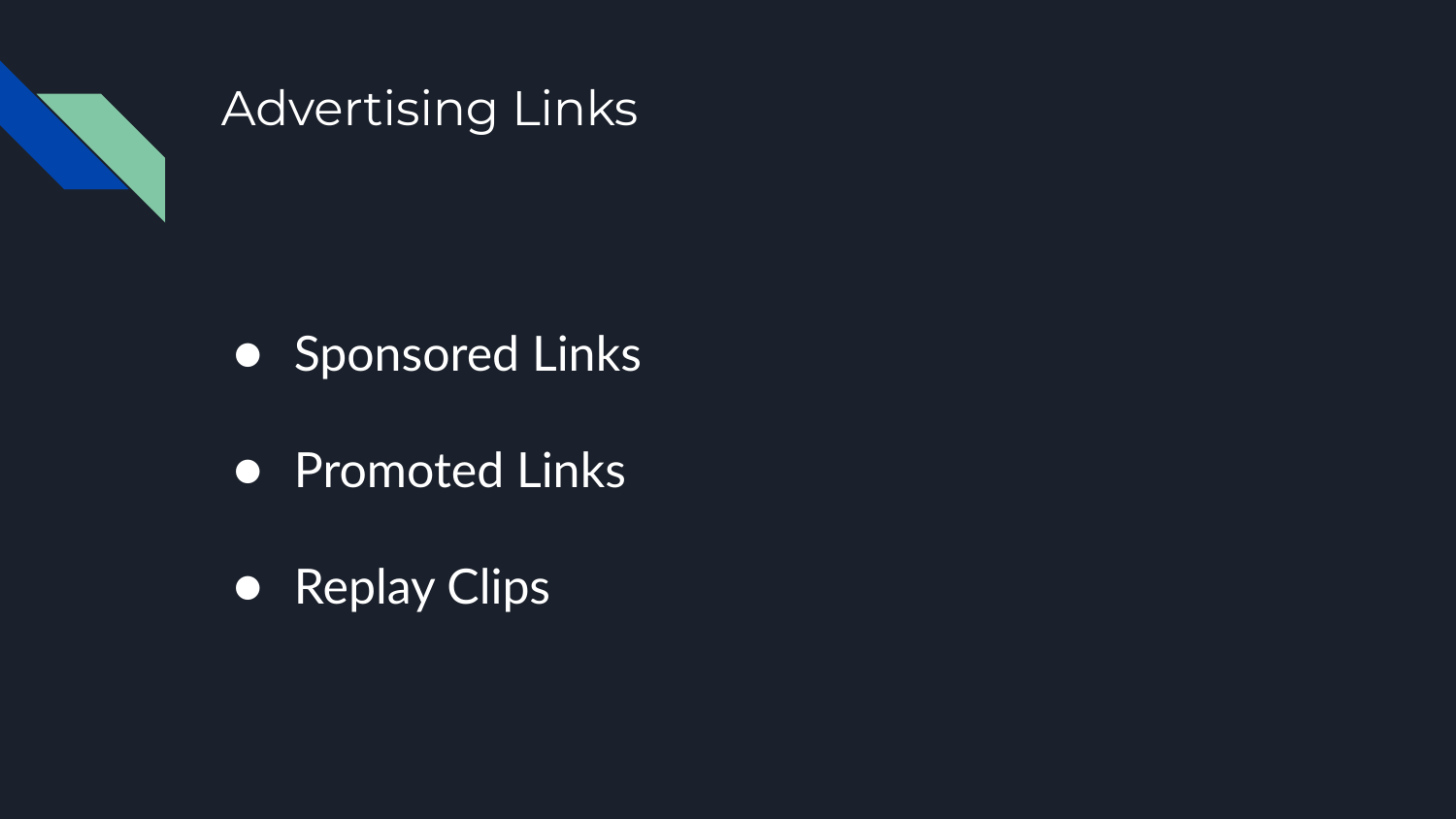

# Advertising Links
Sponsored Links
Promoted Links
Replay Clips